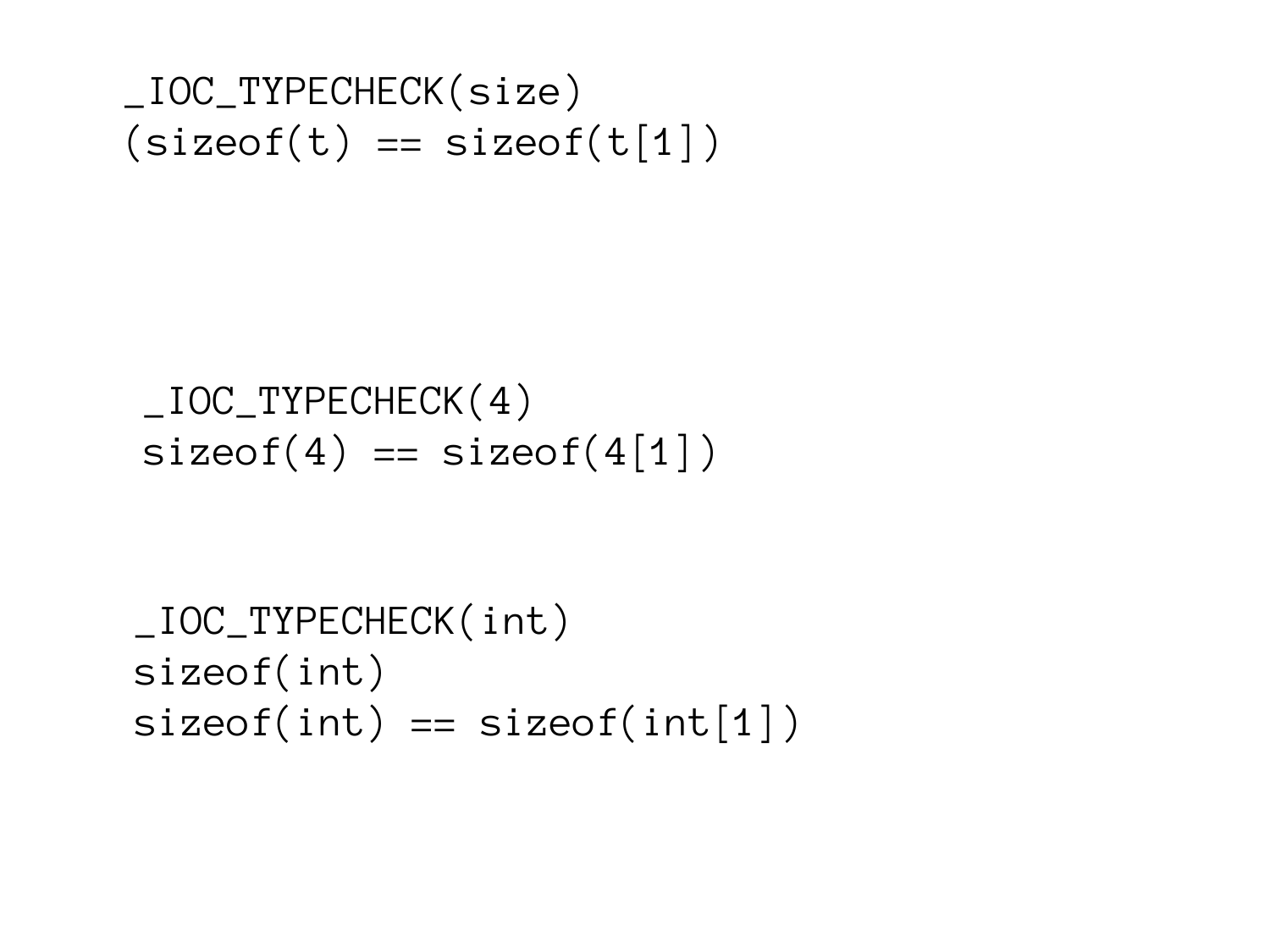

_IOC_TYPECHECK(size)
(sizeof(t) == sizeof(t[1])

_IOC_TYPECHECK(4)
sizeof(4) == sizeof(4[1])
_IOC_TYPECHECK(int)
sizeof(int)
sizeof(int) == sizeof(int[1])